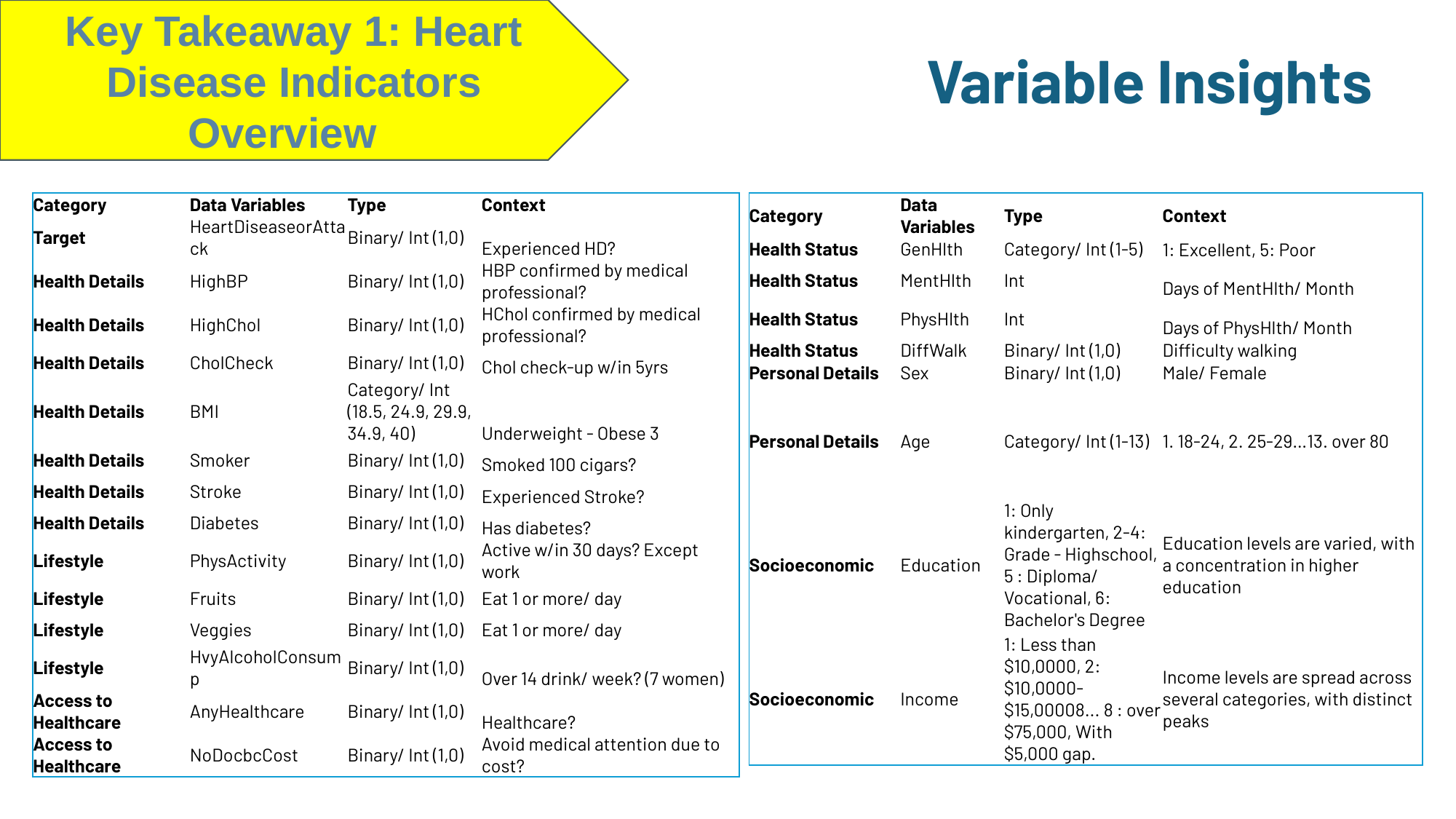

Key Takeaway 1: Heart Disease Indicators Overview
Variable Insights
| Category | Data Variables | Type | Context |
| --- | --- | --- | --- |
| Health Status | GenHlth | Category/ Int (1-5) | 1: Excellent, 5: Poor |
| Health Status | MentHlth | Int | Days of MentHlth/ Month |
| Health Status | PhysHlth | Int | Days of PhysHlth/ Month |
| Health Status | DiffWalk | Binary/ Int (1,0) | Difficulty walking |
| Personal Details | Sex | Binary/ Int (1,0) | Male/ Female |
| Personal Details | Age | Category/ Int (1-13) | 1. 18-24, 2. 25-29…13. over 80 |
| Socioeconomic | Education | 1: Only kindergarten, 2-4: Grade - Highschool, 5 : Diploma/ Vocational, 6: Bachelor's Degree | Education levels are varied, with a concentration in higher education |
| Socioeconomic | Income | 1: Less than $10,0000, 2: $10,0000- $15,00008... 8 : over $75,000, With $5,000 gap. | Income levels are spread across several categories, with distinct peaks |
| Category | Data Variables | Type | Context |
| --- | --- | --- | --- |
| Target | HeartDiseaseorAttack | Binary/ Int (1,0) | Experienced HD? |
| Health Details | HighBP | Binary/ Int (1,0) | HBP confirmed by medical professional? |
| Health Details | HighChol | Binary/ Int (1,0) | HChol confirmed by medical professional? |
| Health Details | CholCheck | Binary/ Int (1,0) | Chol check-up w/in 5yrs |
| Health Details | BMI | Category/ Int (18.5, 24.9, 29.9, 34.9, 40) | Underweight - Obese 3 |
| Health Details | Smoker | Binary/ Int (1,0) | Smoked 100 cigars? |
| Health Details | Stroke | Binary/ Int (1,0) | Experienced Stroke? |
| Health Details | Diabetes | Binary/ Int (1,0) | Has diabetes? |
| Lifestyle | PhysActivity | Binary/ Int (1,0) | Active w/in 30 days? Except work |
| Lifestyle | Fruits | Binary/ Int (1,0) | Eat 1 or more/ day |
| Lifestyle | Veggies | Binary/ Int (1,0) | Eat 1 or more/ day |
| Lifestyle | HvyAlcoholConsump | Binary/ Int (1,0) | Over 14 drink/ week? (7 women) |
| Access to Healthcare | AnyHealthcare | Binary/ Int (1,0) | Healthcare? |
| Access to Healthcare | NoDocbcCost | Binary/ Int (1,0) | Avoid medical attention due to cost? |